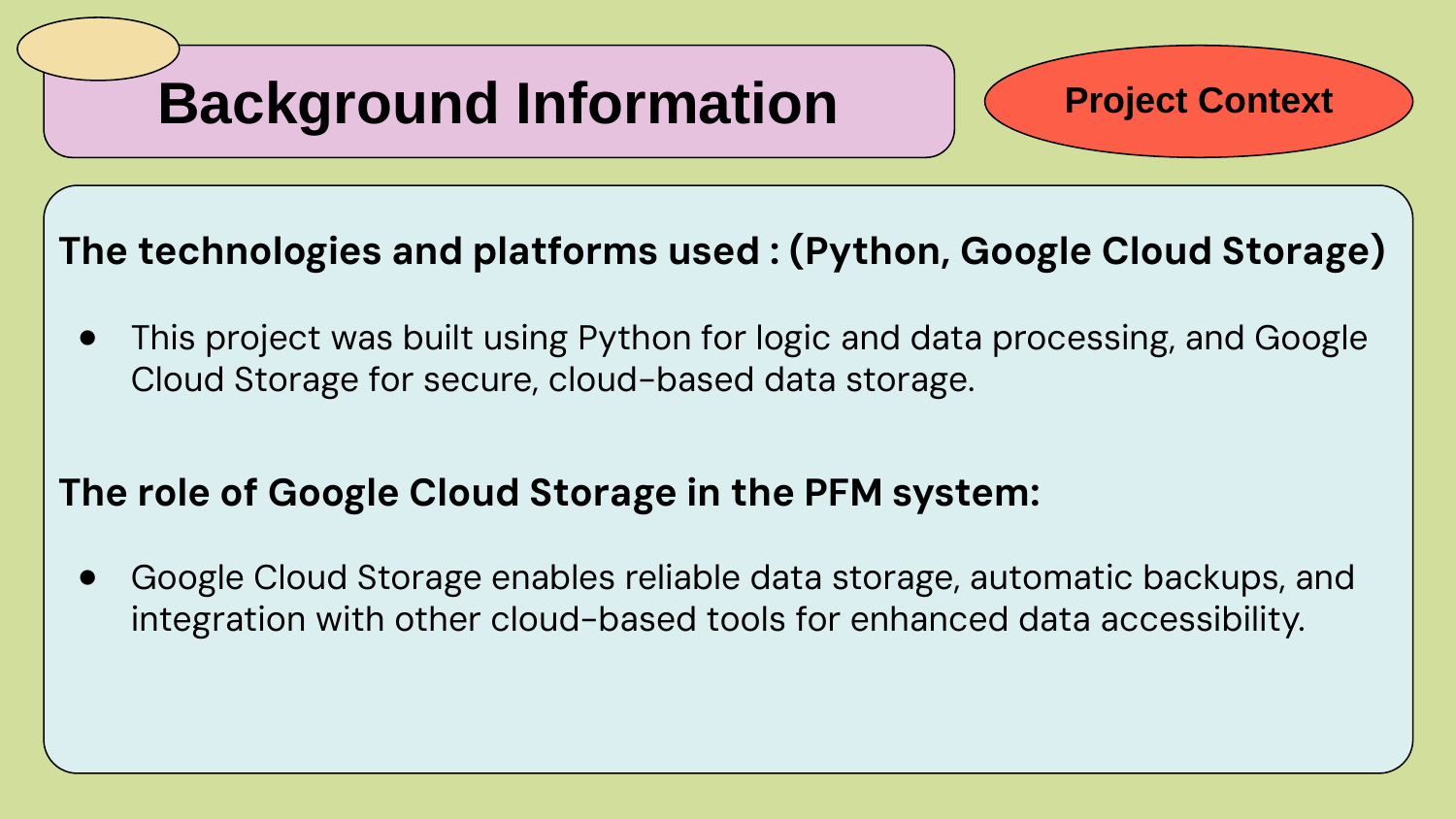

Project Context
# Background Information
The technologies and platforms used : (Python, Google Cloud Storage)

This project was built using Python for logic and data processing, and Google Cloud Storage for secure, cloud-based data storage.

The role of Google Cloud Storage in the PFM system:

Google Cloud Storage enables reliable data storage, automatic backups, and integration with other cloud-based tools for enhanced data accessibility.